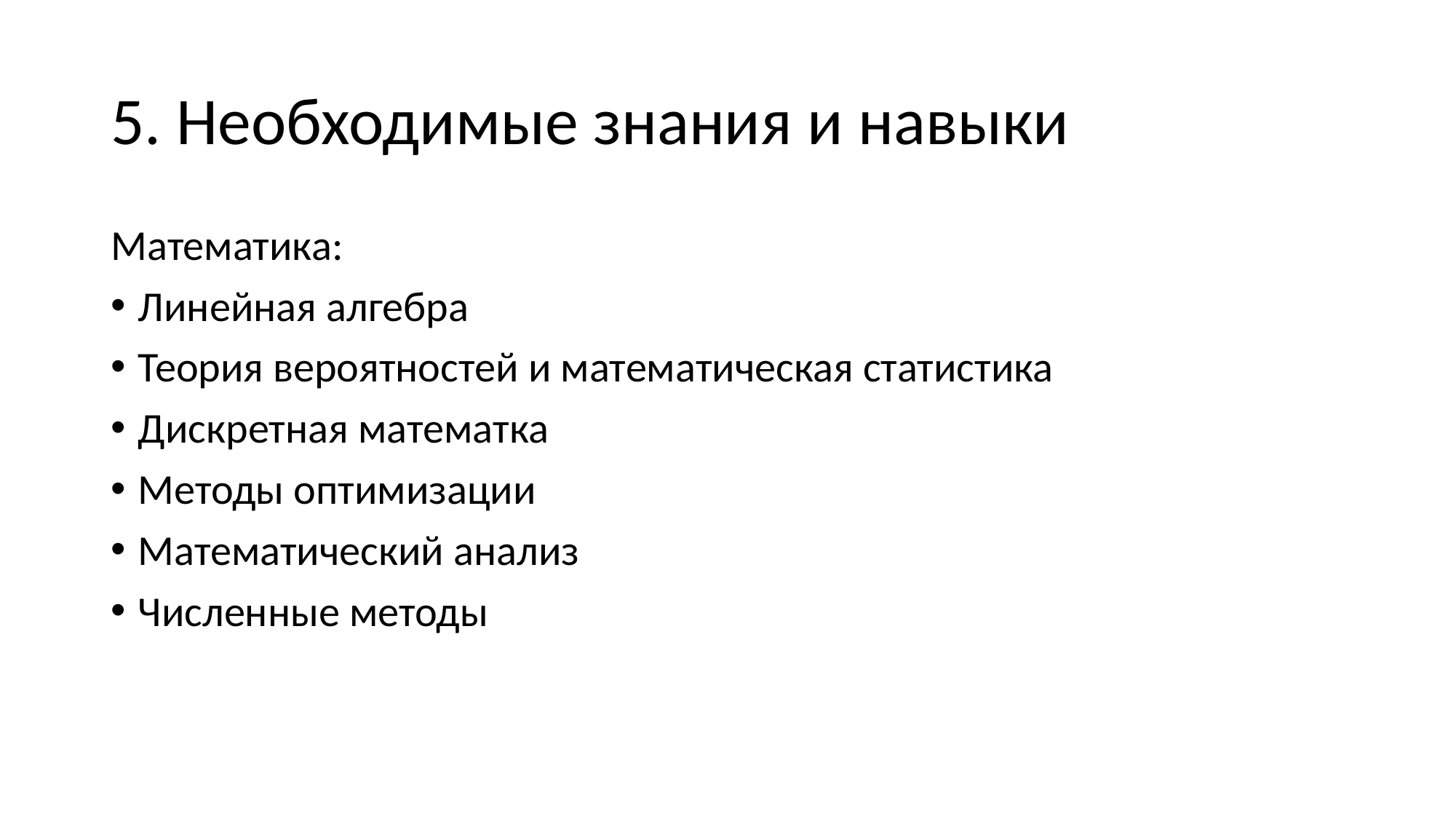

# 5. Необходимые знания и навыки
Математика:
Линейная алгебра
Теория вероятностей и математическая статистика
Дискретная математка
Методы оптимизации
Математический анализ
Численные методы